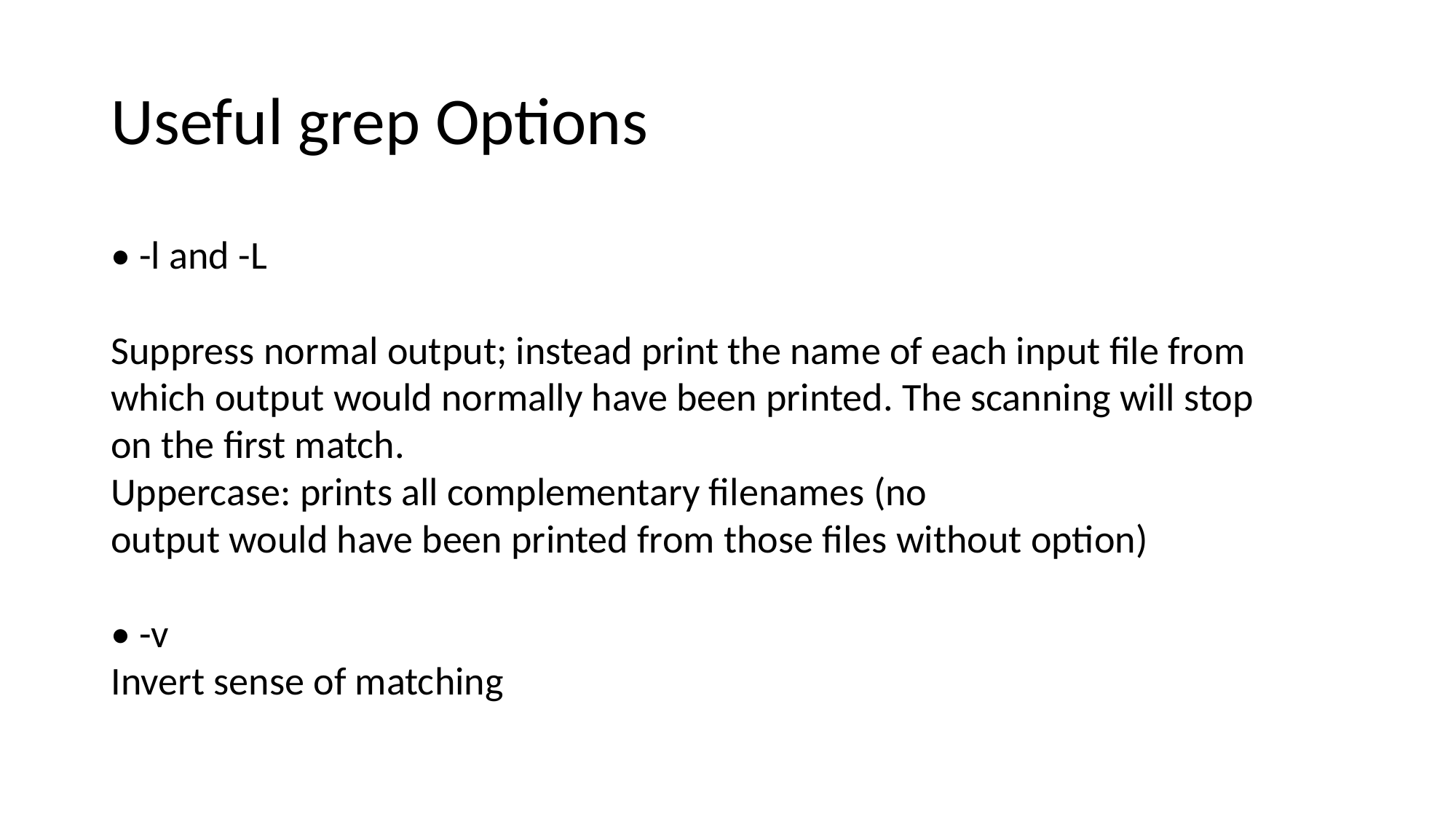

# Useful grep Options

• -l and -L

Suppress normal output; instead print the name of each input file from
which output would normally have been printed. The scanning will stop
on the first match.
Uppercase: prints all complementary filenames (no
output would have been printed from those files without option)

• -v
Invert sense of matching